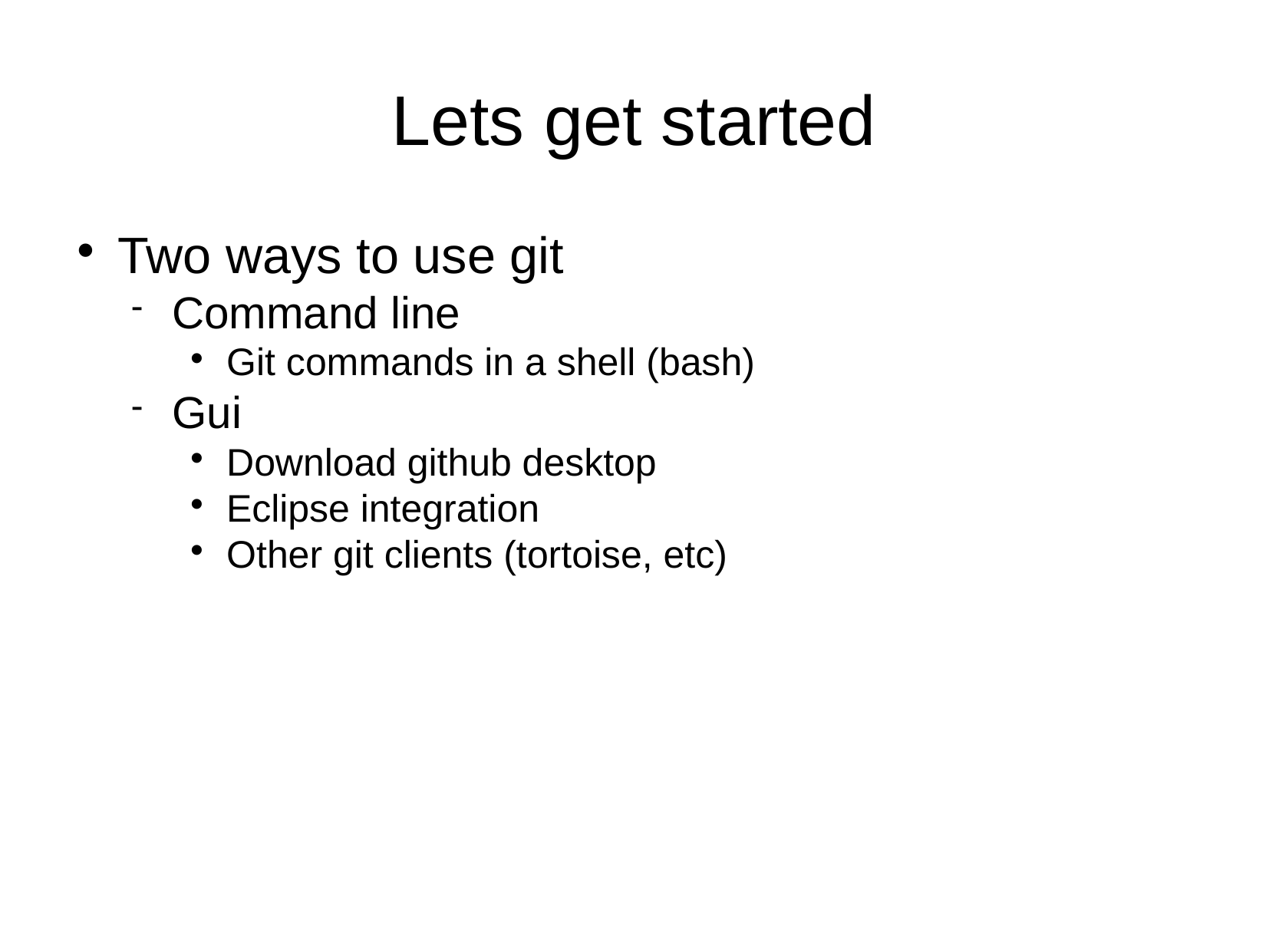

Lets get started
Two ways to use git
Command line
Git commands in a shell (bash)
Gui
Download github desktop
Eclipse integration
Other git clients (tortoise, etc)